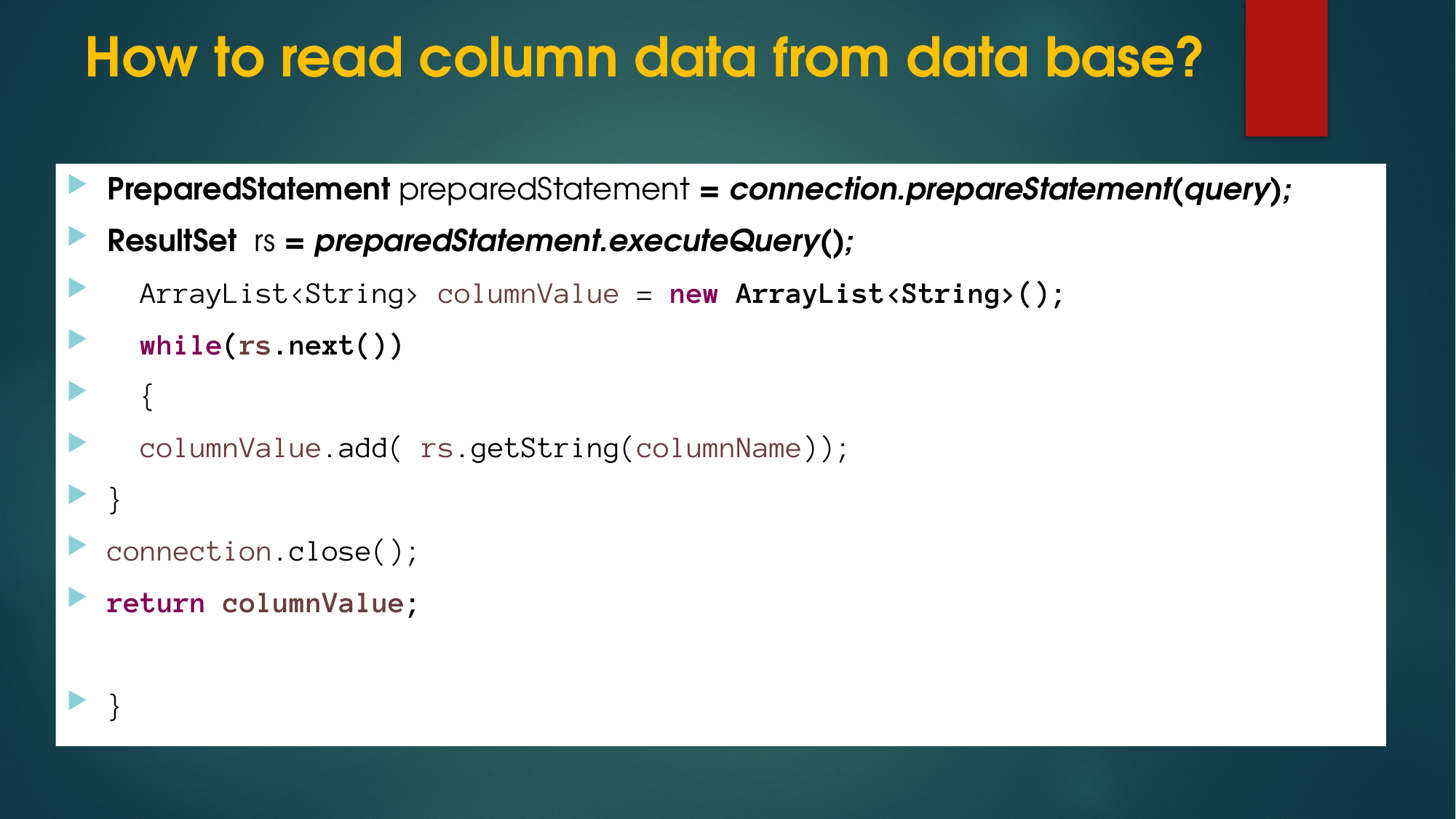

# How to read column data from data base?
PreparedStatement preparedStatement = connection.prepareStatement(query);
ResultSet  rs = preparedStatement.executeQuery();
  ArrayList<String> columnValue = new ArrayList<String>();
  while(rs.next())
  {
  columnValue.add( rs.getString(columnName));
}
connection.close();
return columnValue;

}